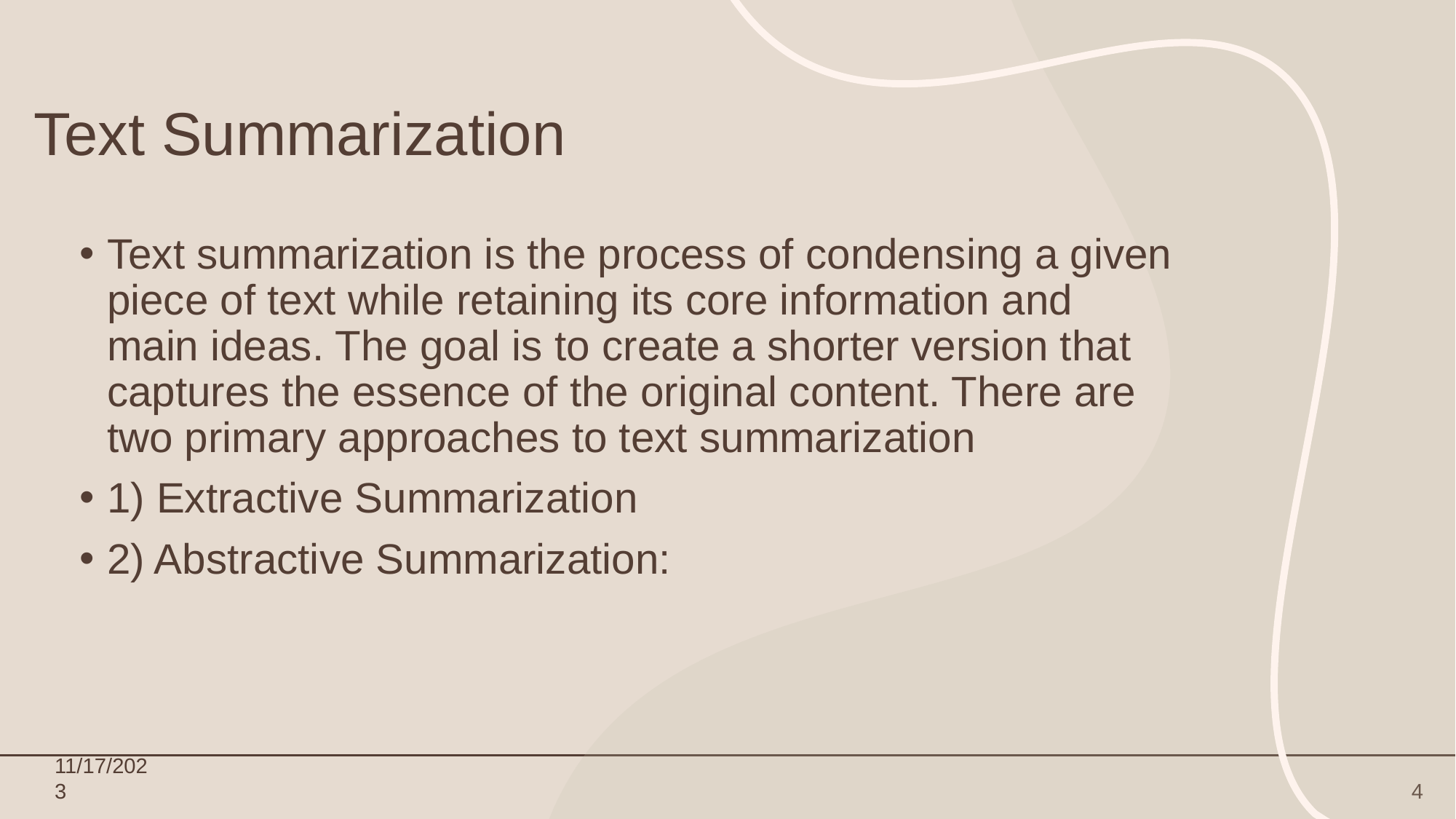

# Text Summarization
Text summarization is the process of condensing a given piece of text while retaining its core information and main ideas. The goal is to create a shorter version that captures the essence of the original content. There are two primary approaches to text summarization
1) Extractive Summarization
2) Abstractive Summarization:
11/17/2023

4